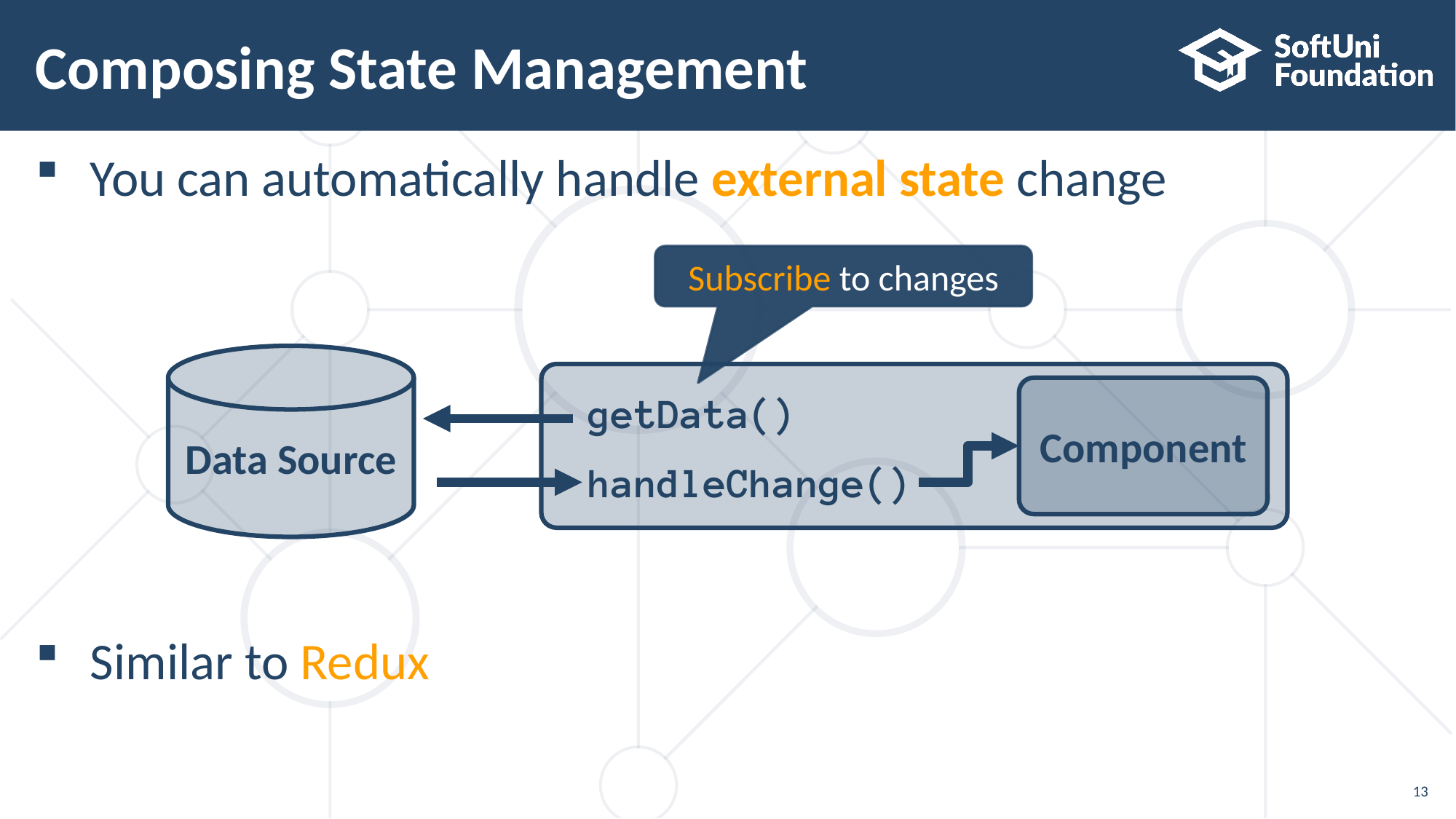

# Composing State Management
You can automatically handle external state change
Similar to Redux
Subscribe to changes
Data Source
getData()
handleChange()
Component
13